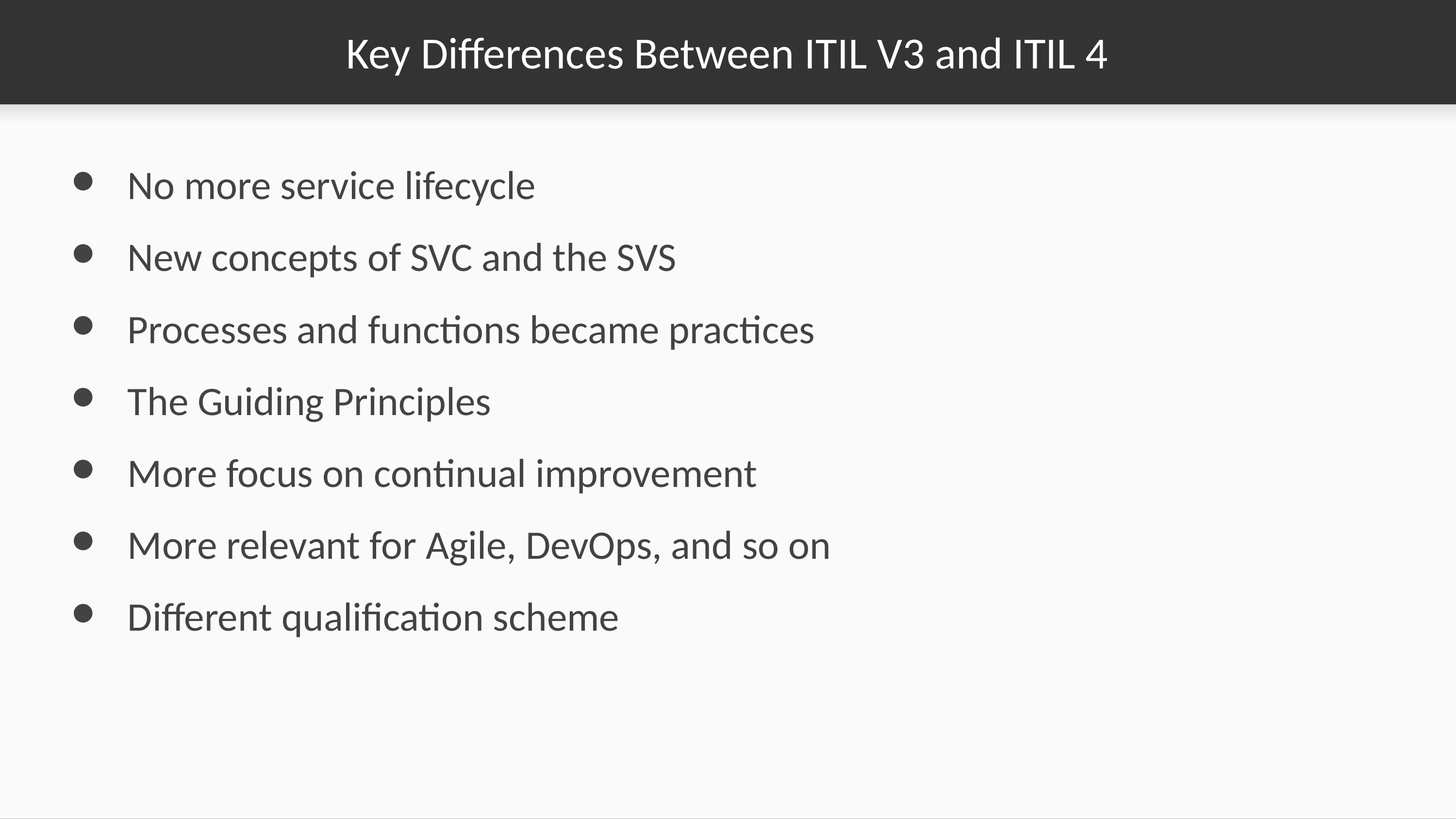

# Key Differences Between ITIL V3 and ITIL 4
No more service lifecycle
New concepts of SVC and the SVS
Processes and functions became practices
The Guiding Principles
More focus on continual improvement
More relevant for Agile, DevOps, and so on
Different qualification scheme